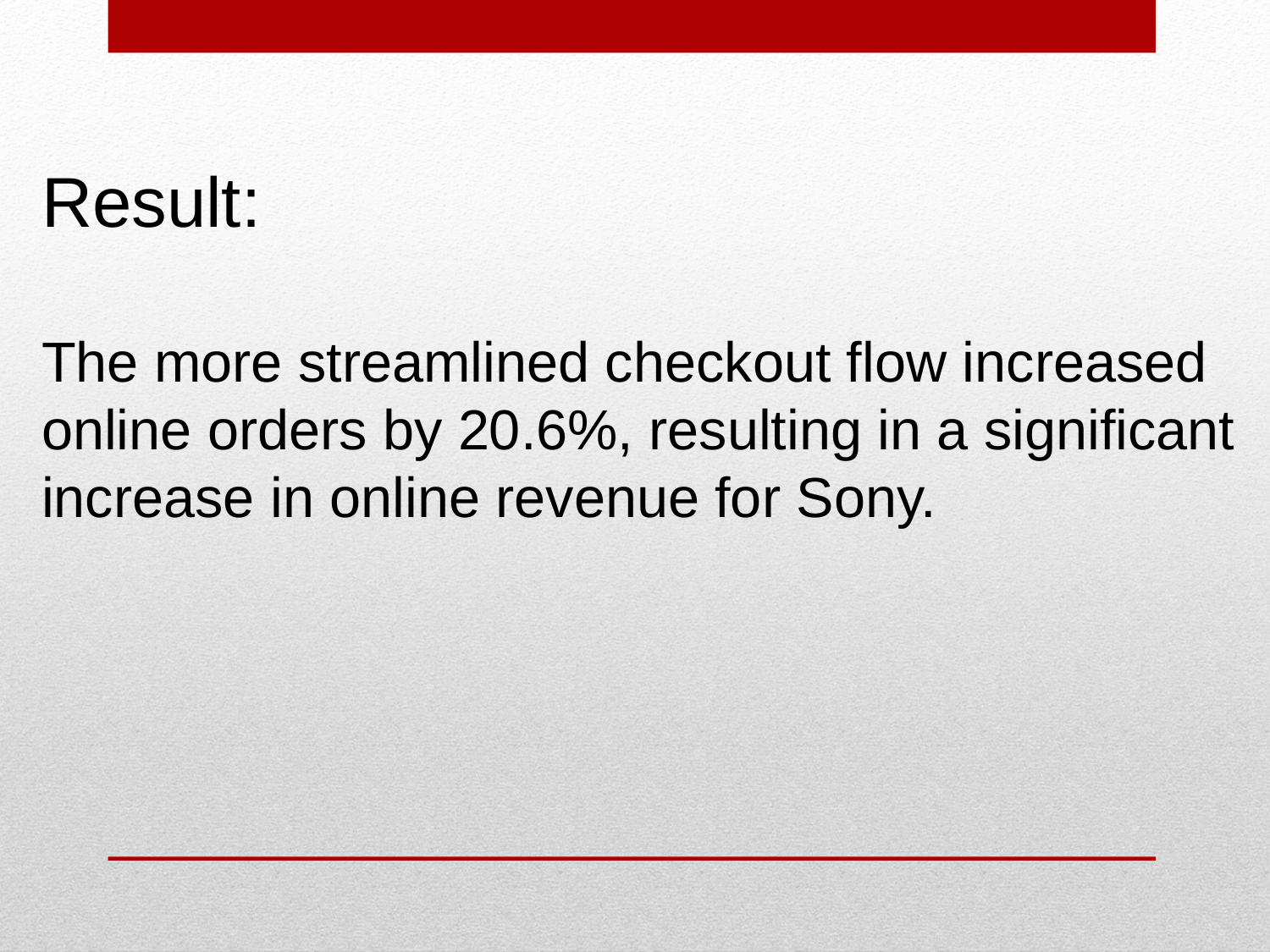

Result:

The more streamlined checkout flow increased
online orders by 20.6%, resulting in a significant
increase in online revenue for Sony.